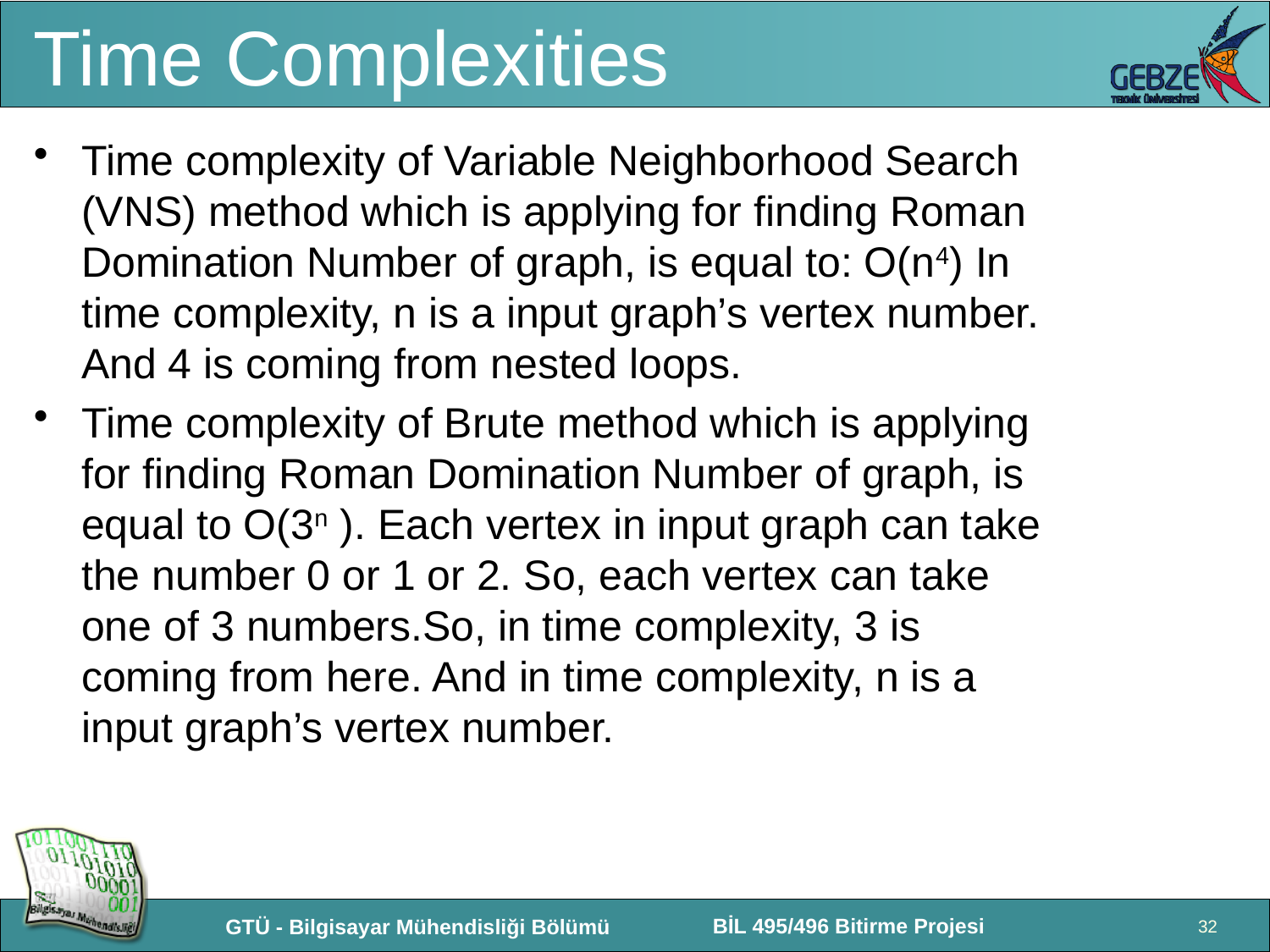

# Time Complexities
Time complexity of Variable Neighborhood Search (VNS) method which is applying for finding Roman Domination Number of graph, is equal to: O(n4) In time complexity, n is a input graph’s vertex number. And 4 is coming from nested loops.
Time complexity of Brute method which is applying for finding Roman Domination Number of graph, is equal to O(3n ). Each vertex in input graph can take the number 0 or 1 or 2. So, each vertex can take one of 3 numbers.So, in time complexity, 3 is coming from here. And in time complexity, n is a input graph’s vertex number.
32